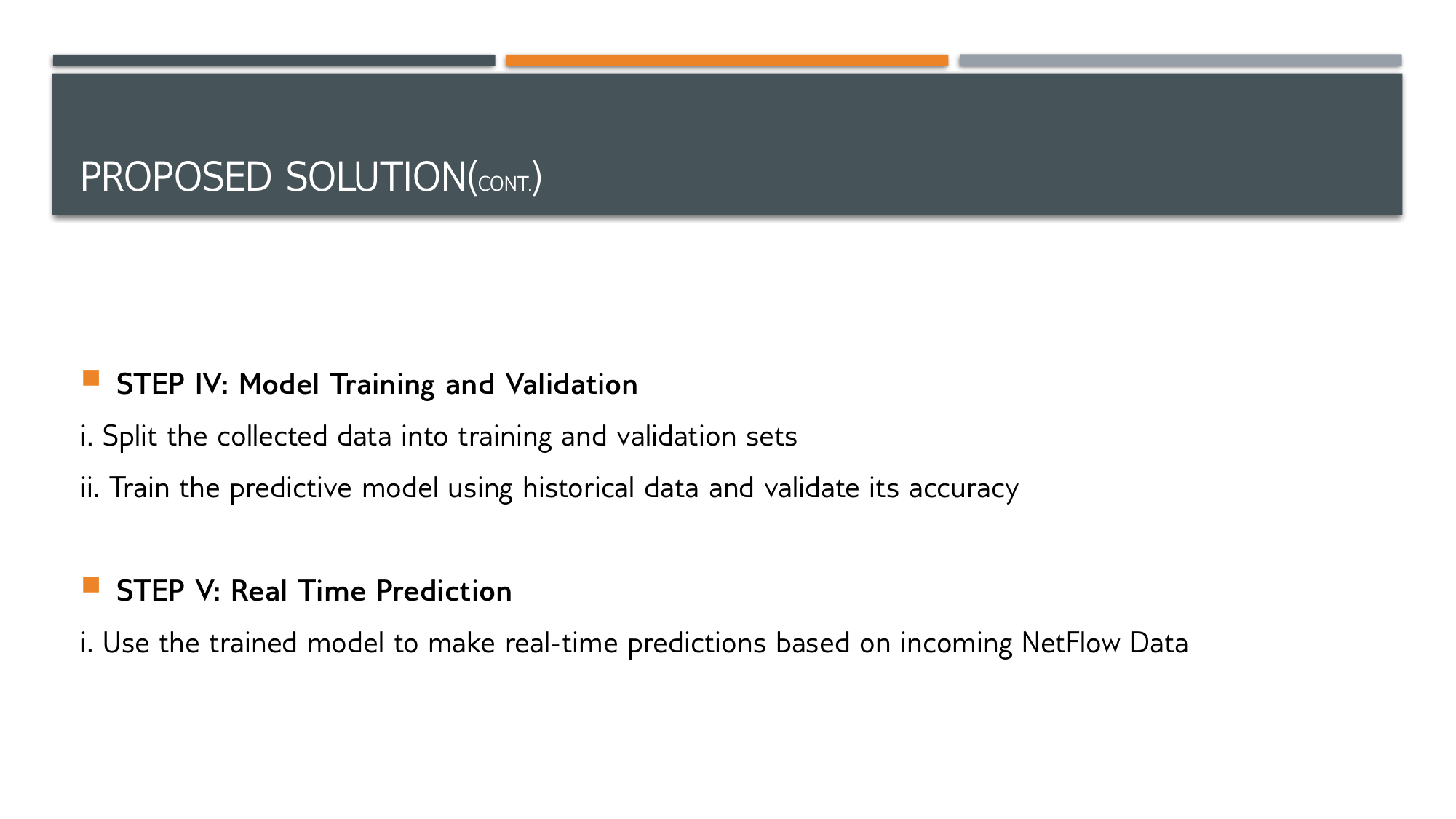

# PROPOSED SOLUTION(CONT.)
STEP IV: Model Training and Validation
i. Split the collected data into training and validation sets
ii. Train the predictive model using historical data and validate its accuracy

STEP V: Real Time Prediction
i. Use the trained model to make real-time predictions based on incoming NetFlow Data